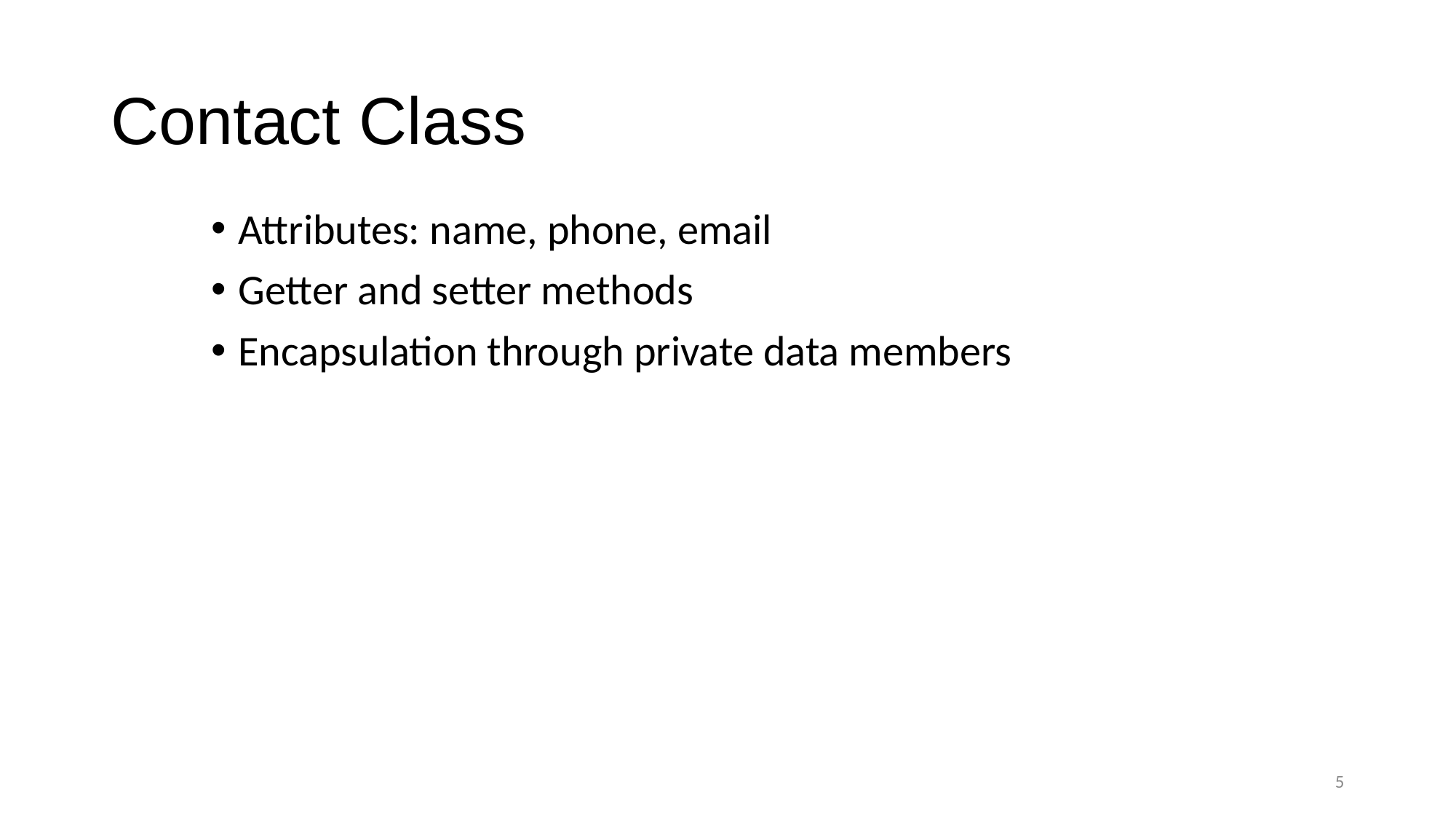

# Contact Class
Attributes: name, phone, email
Getter and setter methods
Encapsulation through private data members
5